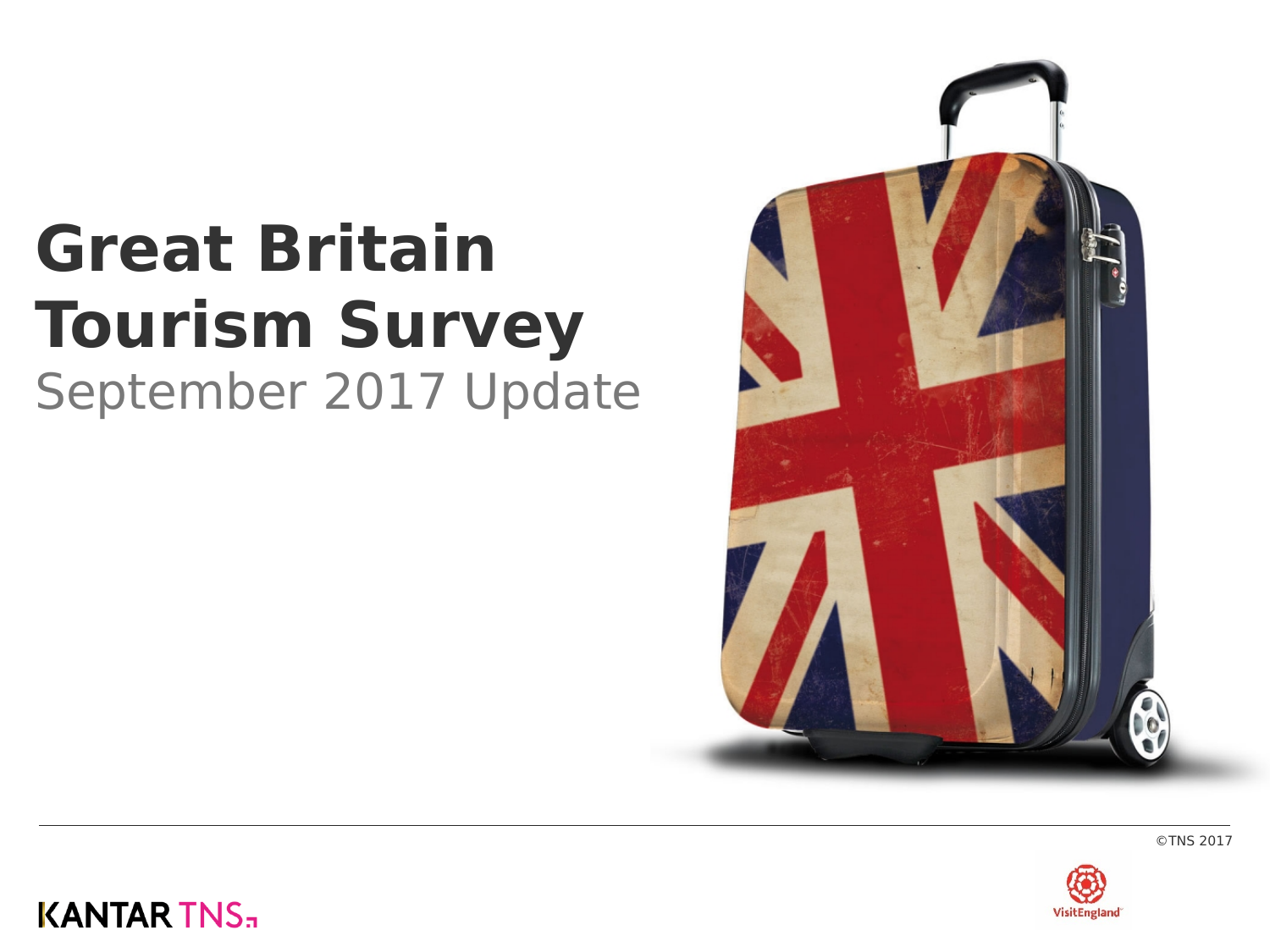

# Great Britain Tourism Survey September 2017 Update